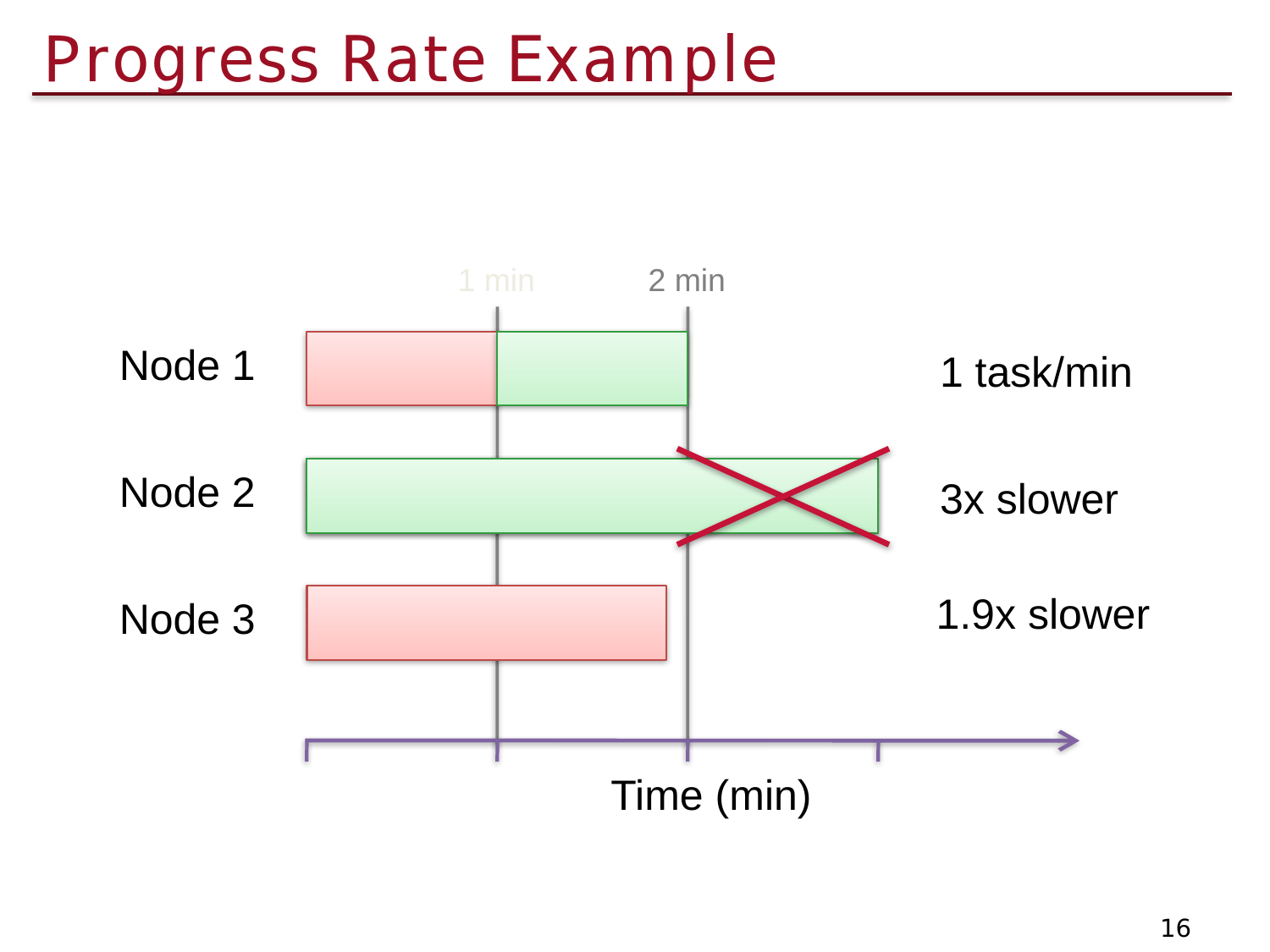

# Progress Rate Example
1 min
2 min

Node 1
1 task/min
Node 2

3x slower
1.9x slower
Node 3

Time (min)
16